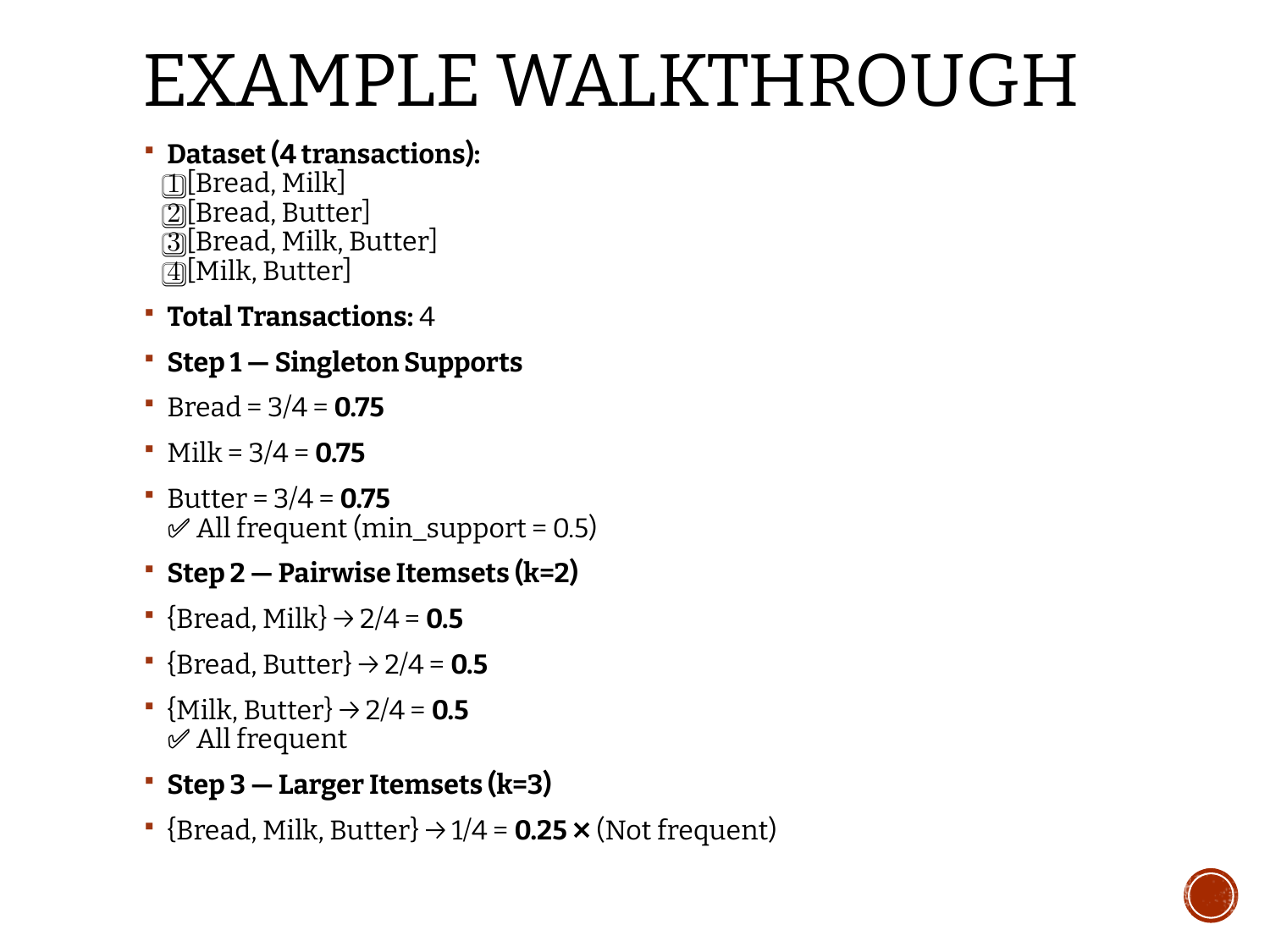

# Example Walkthrough
Dataset (4 transactions):
1️⃣ [Bread, Milk]
2️⃣ [Bread, Butter]
3️⃣ [Bread, Milk, Butter]
4️⃣ [Milk, Butter]
Total Transactions: 4
Step 1 — Singleton Supports
Bread = 3/4 = 0.75
Milk = 3/4 = 0.75
Butter = 3/4 = 0.75
✅ All frequent (min_support = 0.5)
Step 2 — Pairwise Itemsets (k=2)
{Bread, Milk} → 2/4 = 0.5
{Bread, Butter} → 2/4 = 0.5
{Milk, Butter} → 2/4 = 0.5
✅ All frequent
Step 3 — Larger Itemsets (k=3)
{Bread, Milk, Butter} → 1/4 = 0.25 ❌ (Not frequent)